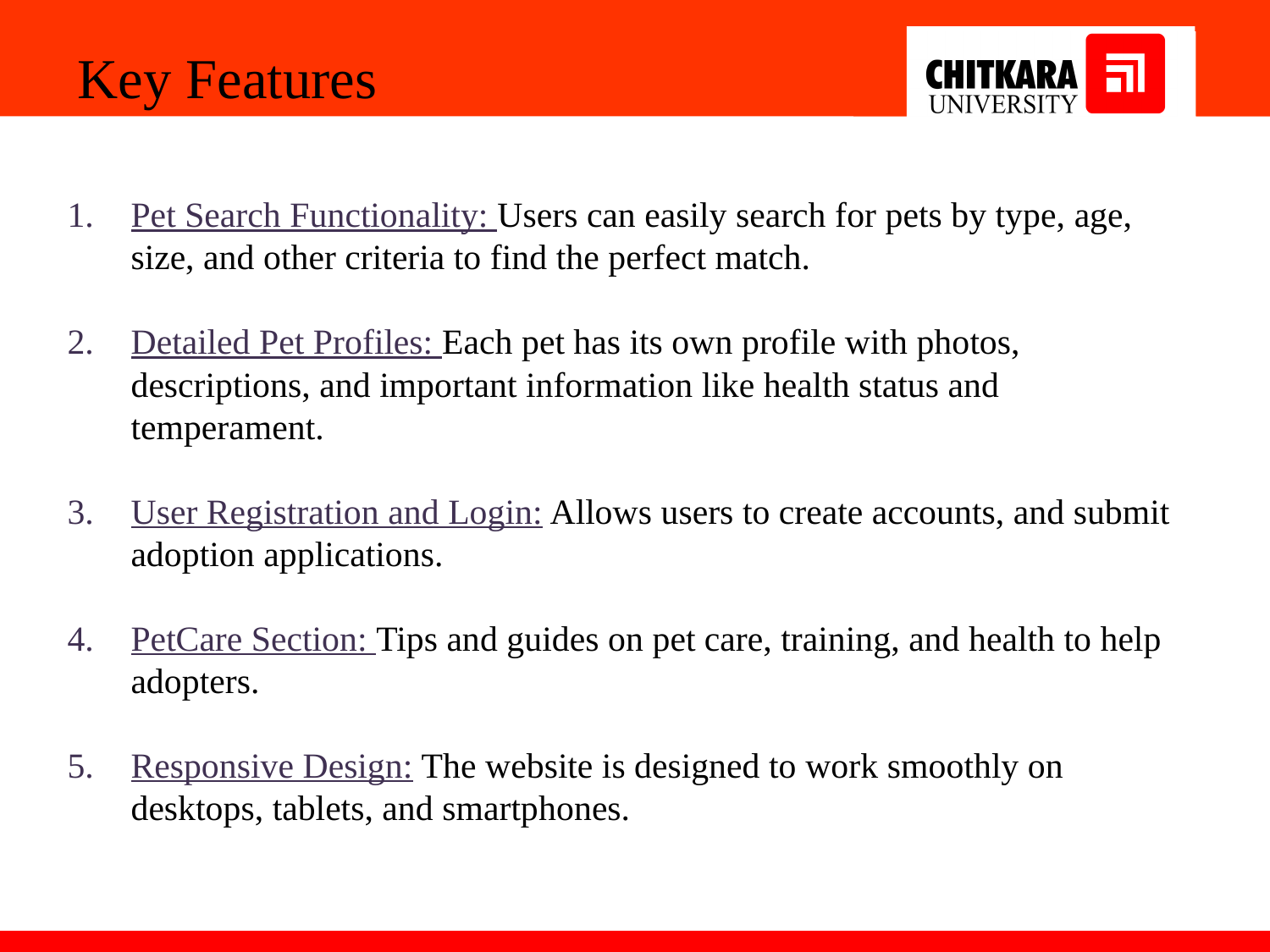

Key Features
Pet Search Functionality: Users can easily search for pets by type, age, size, and other criteria to find the perfect match.

Detailed Pet Profiles: Each pet has its own profile with photos, descriptions, and important information like health status and temperament.

User Registration and Login: Allows users to create accounts, and submit adoption applications.

PetCare Section: Tips and guides on pet care, training, and health to help adopters.

Responsive Design: The website is designed to work smoothly on desktops, tablets, and smartphones.